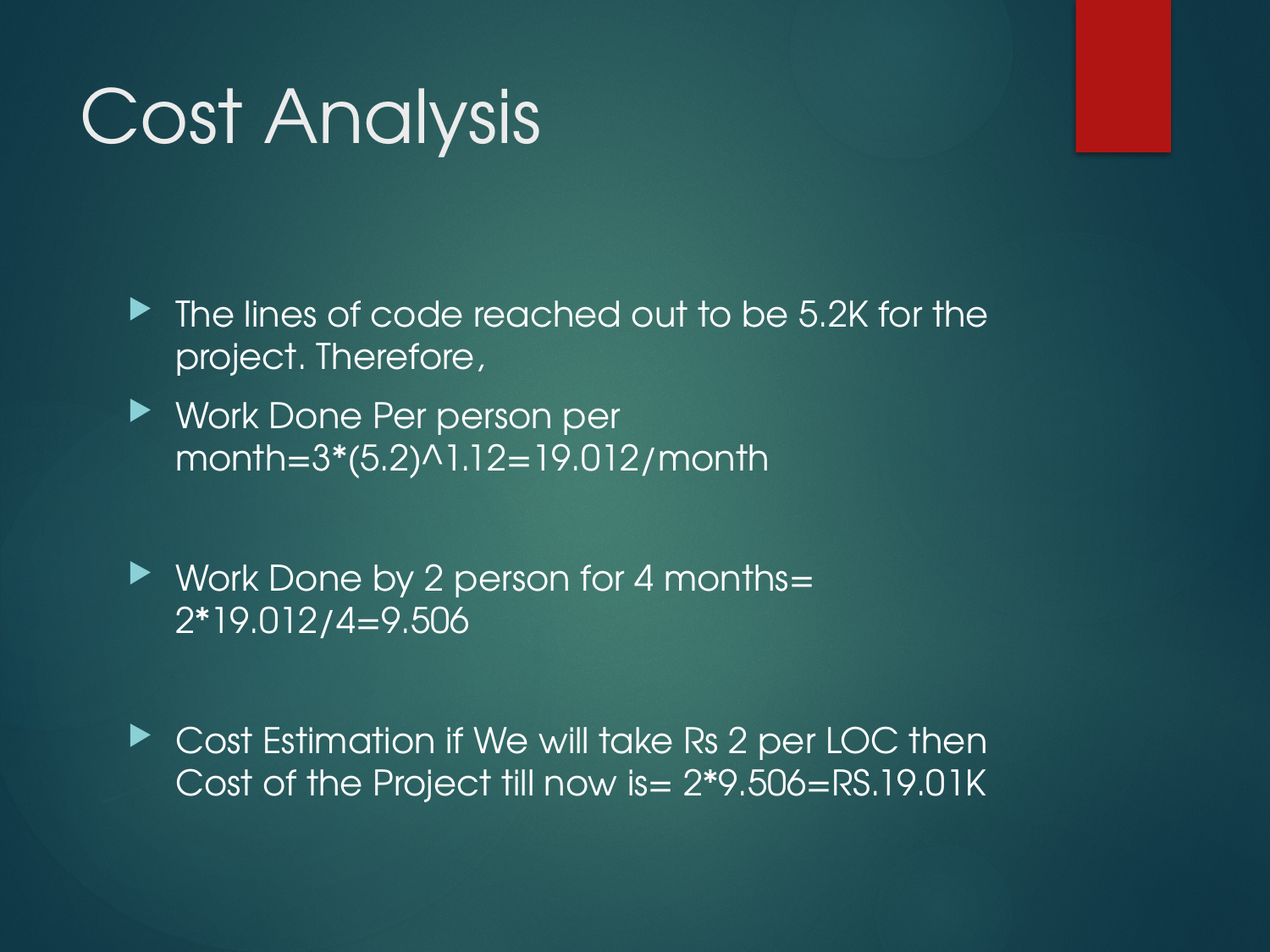

# Cost Analysis
The lines of code reached out to be 5.2K for the project. Therefore,
Work Done Per person per month=3*(5.2)^1.12=19.012/month

Work Done by 2 person for 4 months= 2*19.012/4=9.506

Cost Estimation if We will take Rs 2 per LOC then Cost of the Project till now is= 2*9.506=RS.19.01K